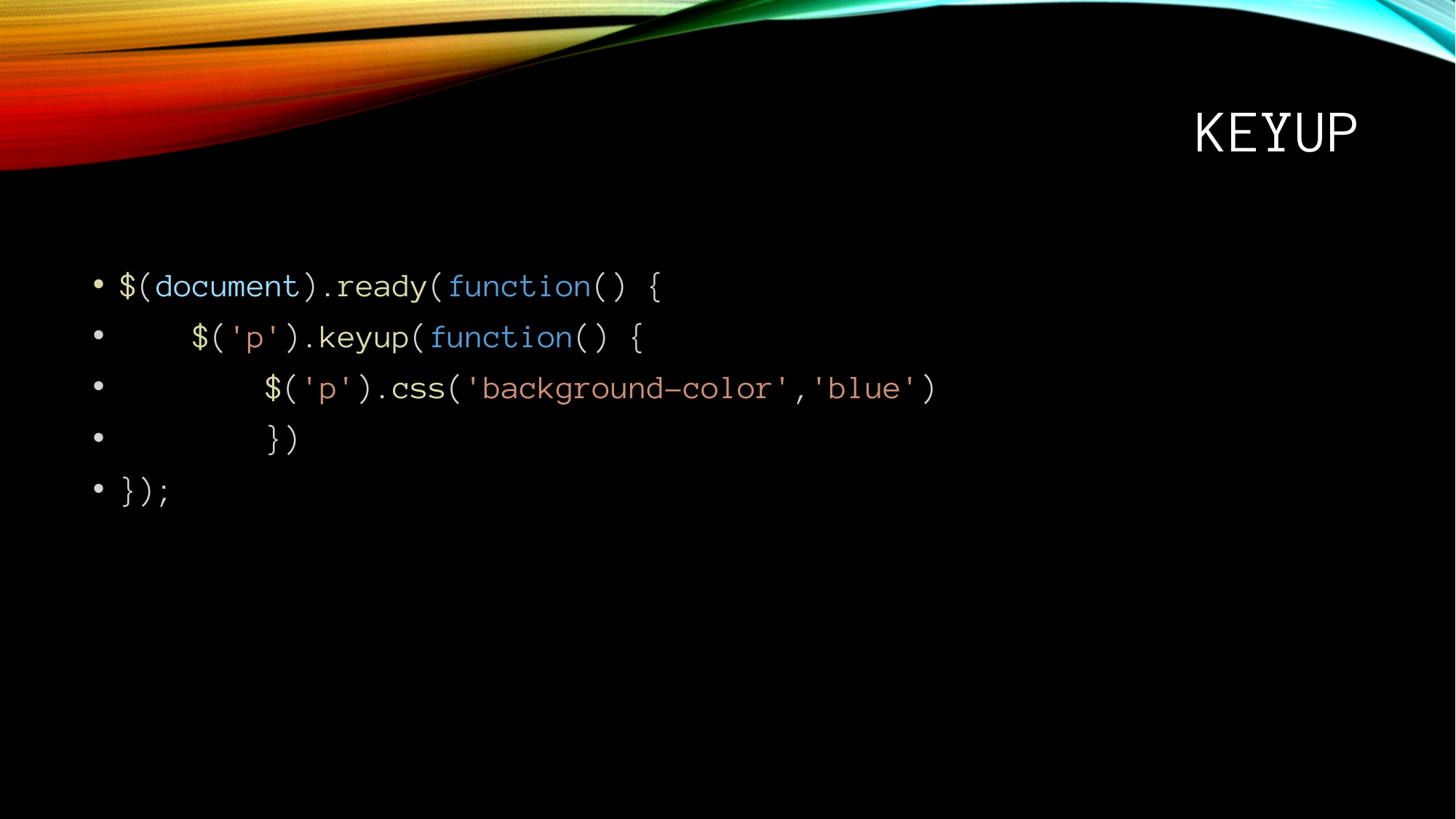

# Keyup
$(document).ready(function() {
    $('p').keyup(function() {
        $('p').css('background-color','blue')
        })
});